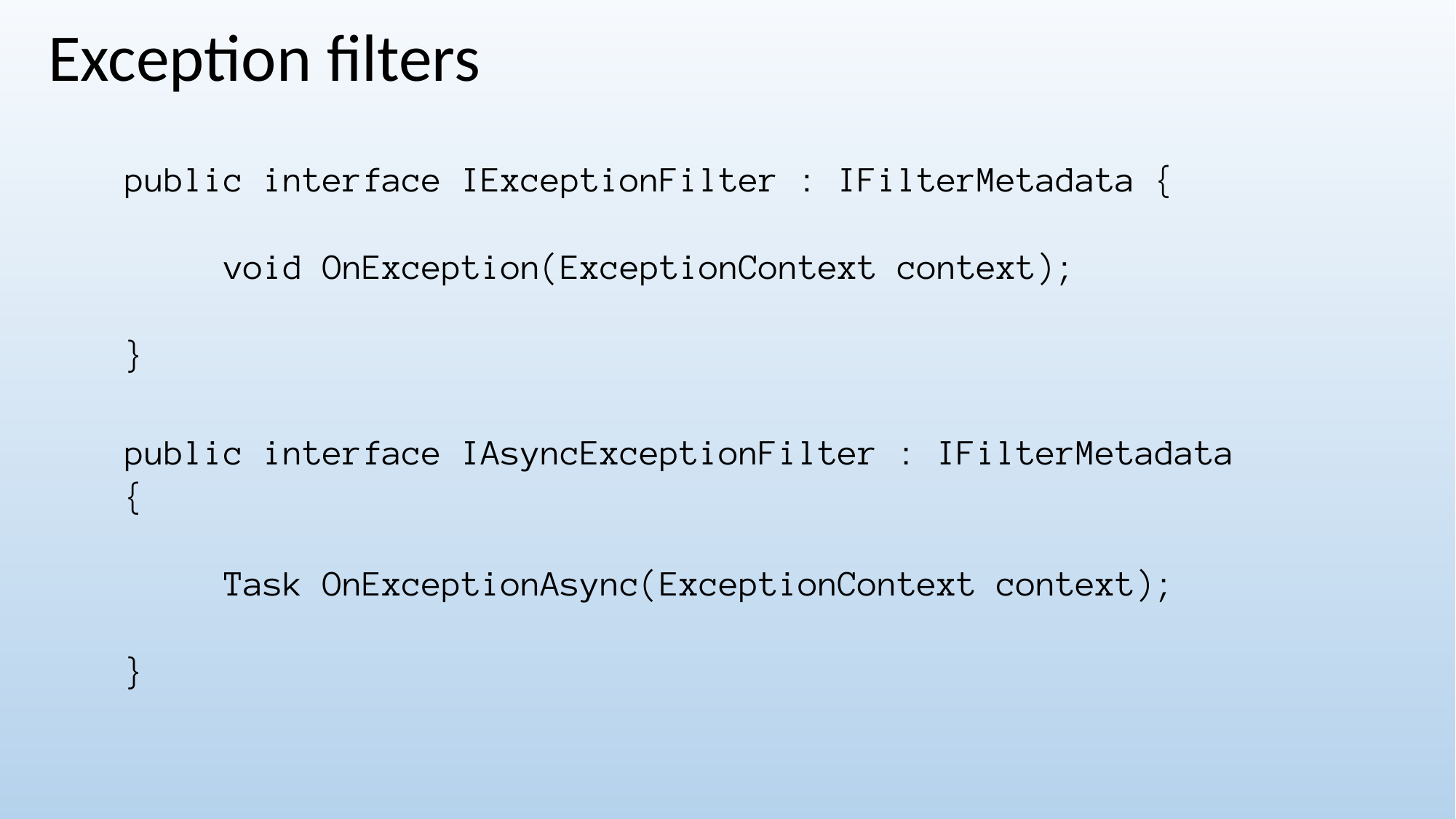

# Exception filters
public interface IExceptionFilter : IFilterMetadata {

     void OnException(ExceptionContext context);

}
public interface IAsyncExceptionFilter : IFilterMetadata {

     Task OnExceptionAsync(ExceptionContext context);

}